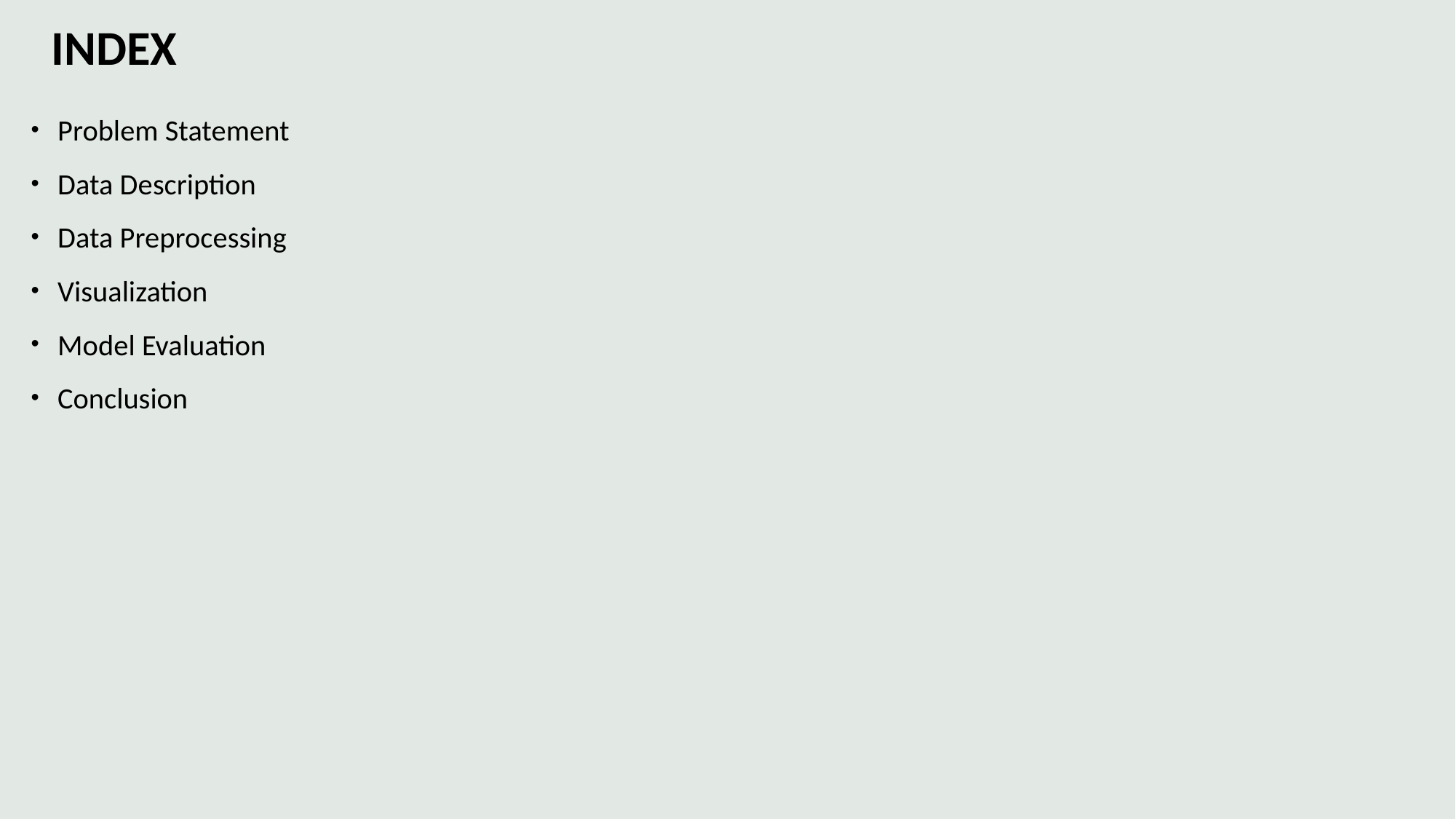

# INDEX
Problem Statement
Data Description
Data Preprocessing
Visualization
Model Evaluation
Conclusion